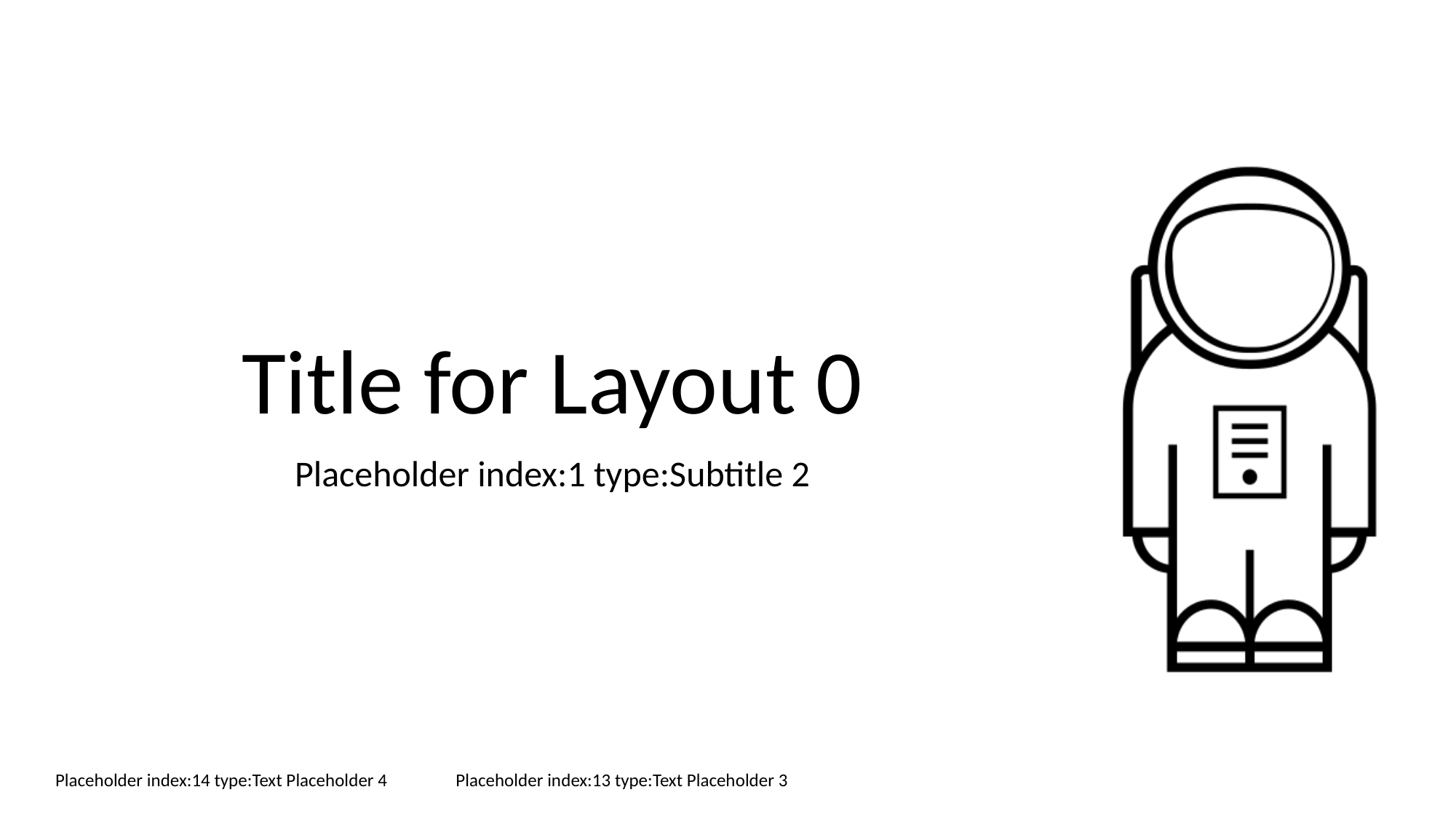

# Title for Layout 0
Placeholder index:1 type:Subtitle 2
Placeholder index:14 type:Text Placeholder 4
Placeholder index:13 type:Text Placeholder 3